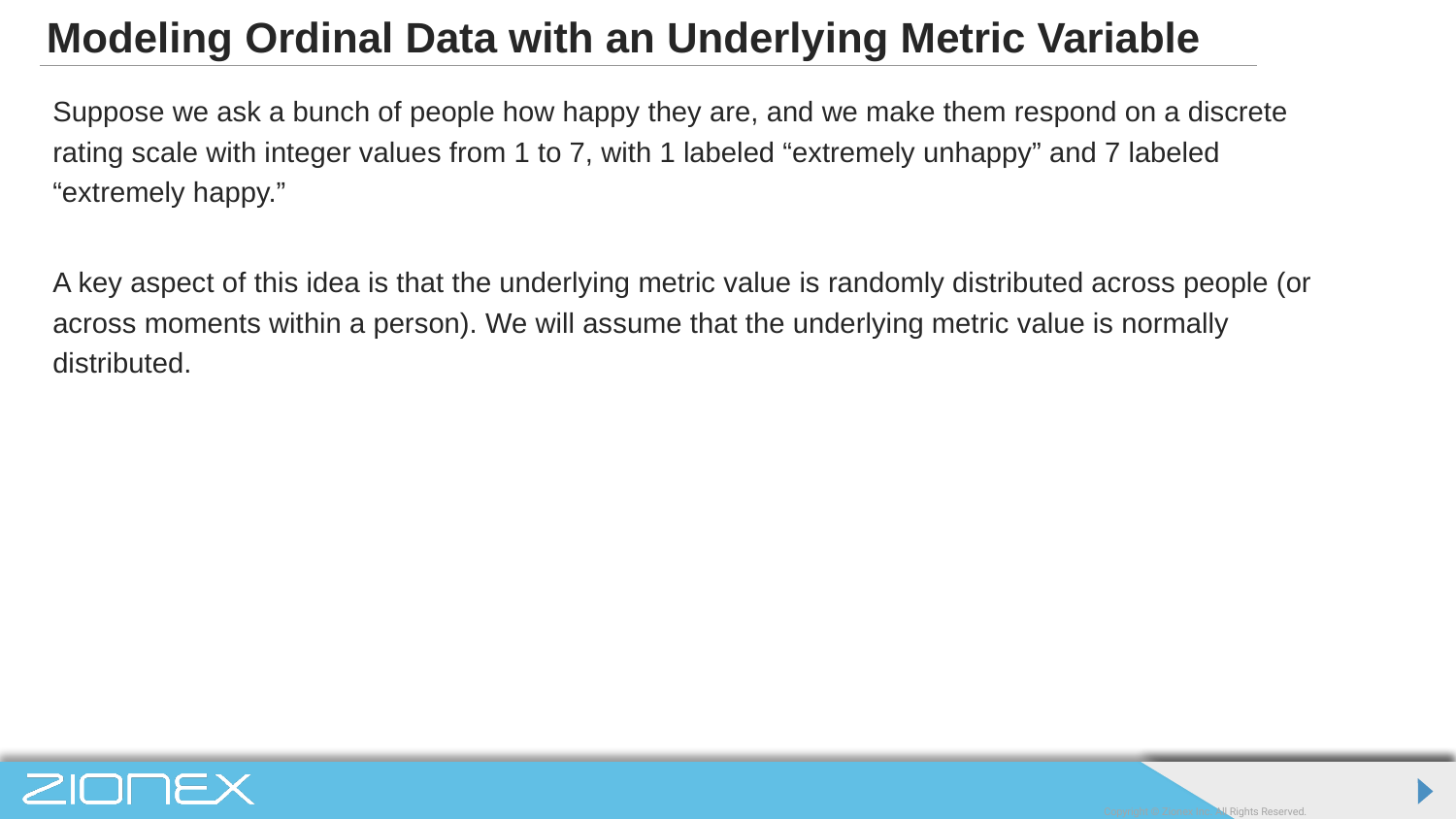

# Modeling Ordinal Data with an Underlying Metric Variable
Suppose we ask a bunch of people how happy they are, and we make them respond on a discrete rating scale with integer values from 1 to 7, with 1 labeled “extremely unhappy” and 7 labeled “extremely happy.”

A key aspect of this idea is that the underlying metric value is randomly distributed across people (or across moments within a person). We will assume that the underlying metric value is normally distributed.